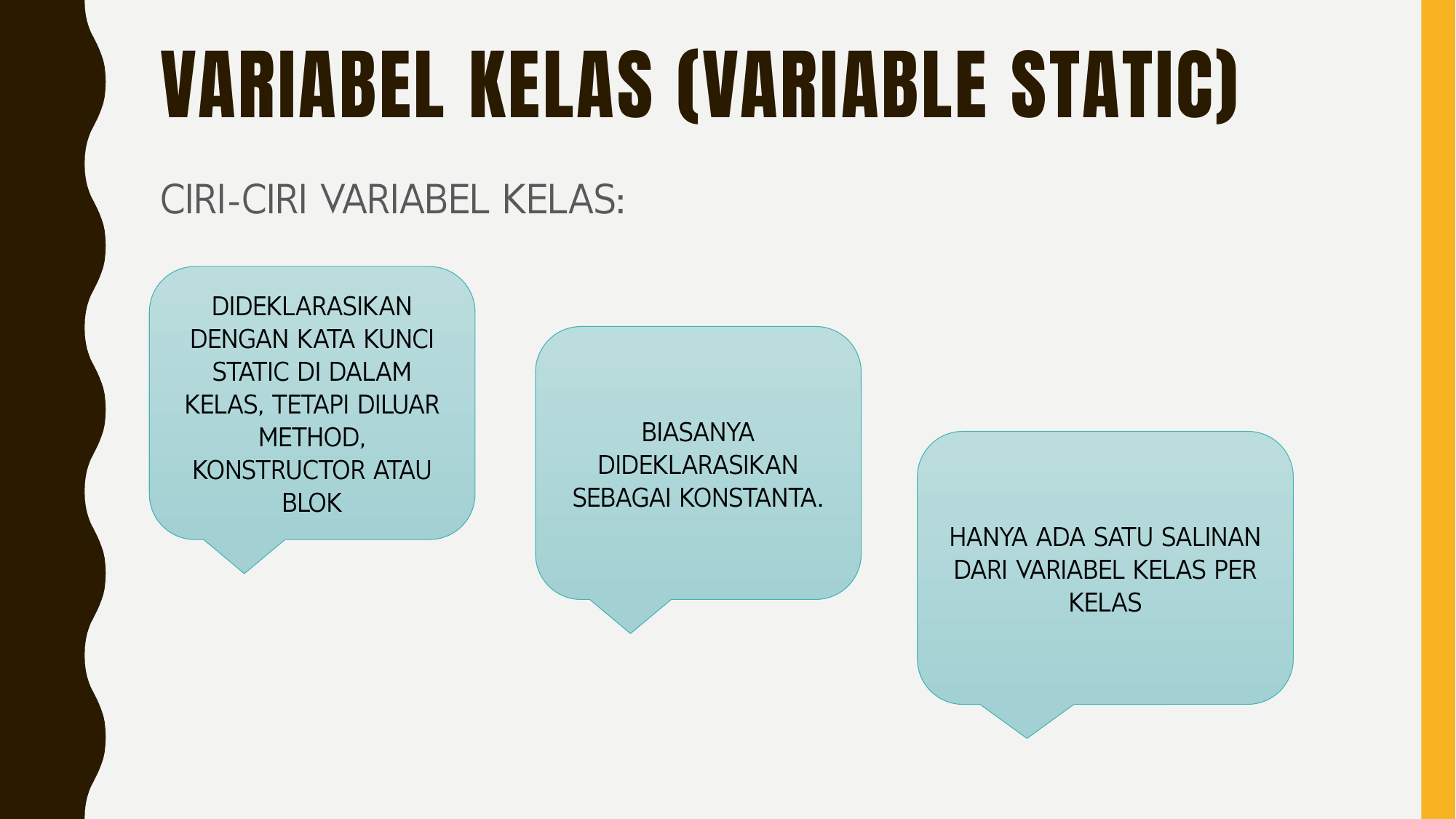

# VARIABEL kelas (variable static)
CIRI-CIRI VARIABEL KELAS:
DIDEKLARASIKAN DENGAN KATA KUNCI STATIC DI DALAM KELAS, TETAPI DILUAR METHOD, KONSTRUCTOR ATAU BLOK
BIASANYA DIDEKLARASIKAN SEBAGAI KONSTANTA.
HANYA ADA SATU SALINAN DARI VARIABEL KELAS PER KELAS